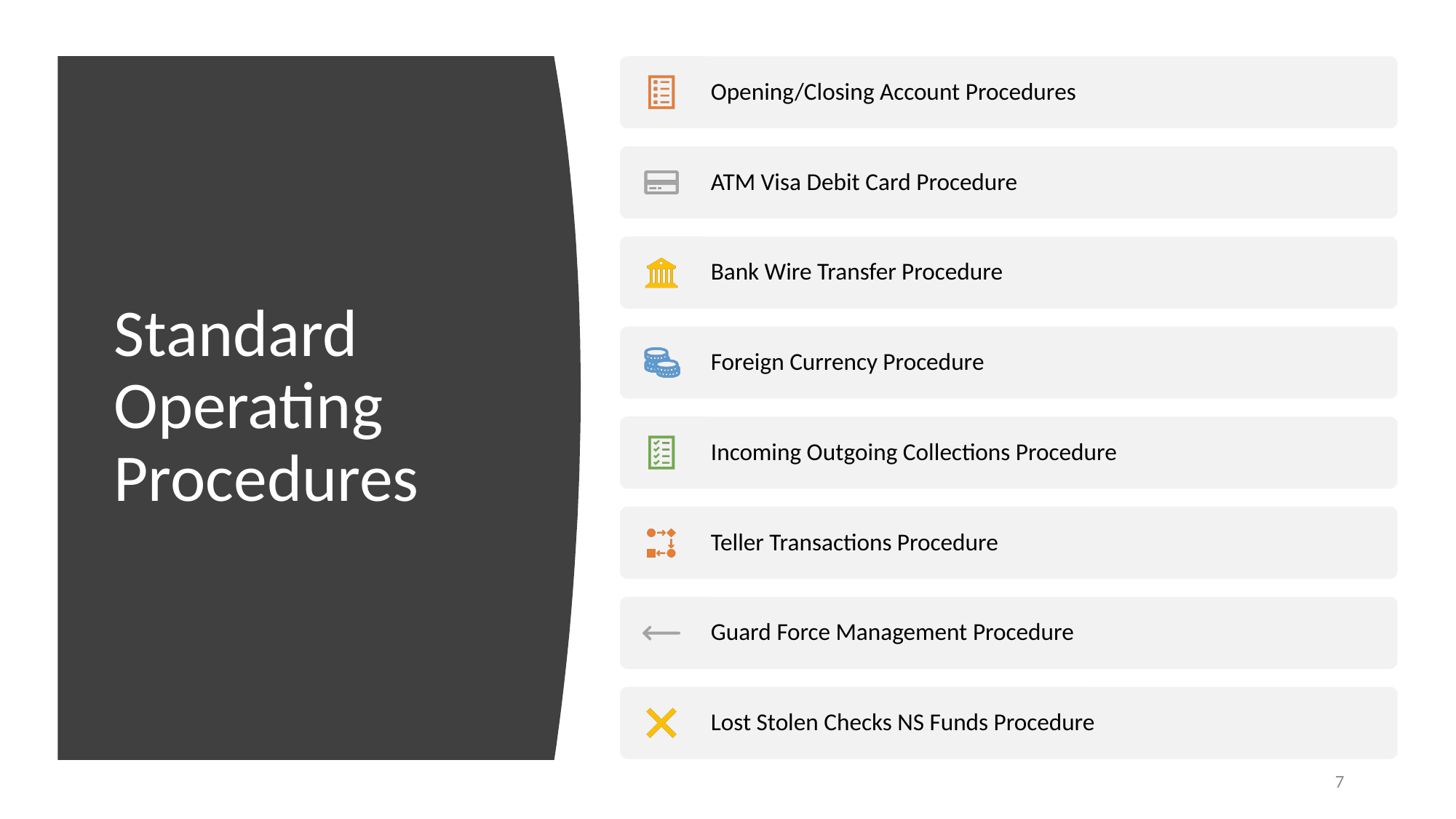

Opening/Closing Account Procedures
ATM Visa Debit Card Procedure
Bank Wire Transfer Procedure
Foreign Currency Procedure
Incoming Outgoing Collections Procedure
Teller Transactions Procedure
Guard Force Management Procedure
Lost Stolen Checks NS Funds Procedure

# Standard Operating Procedures
7